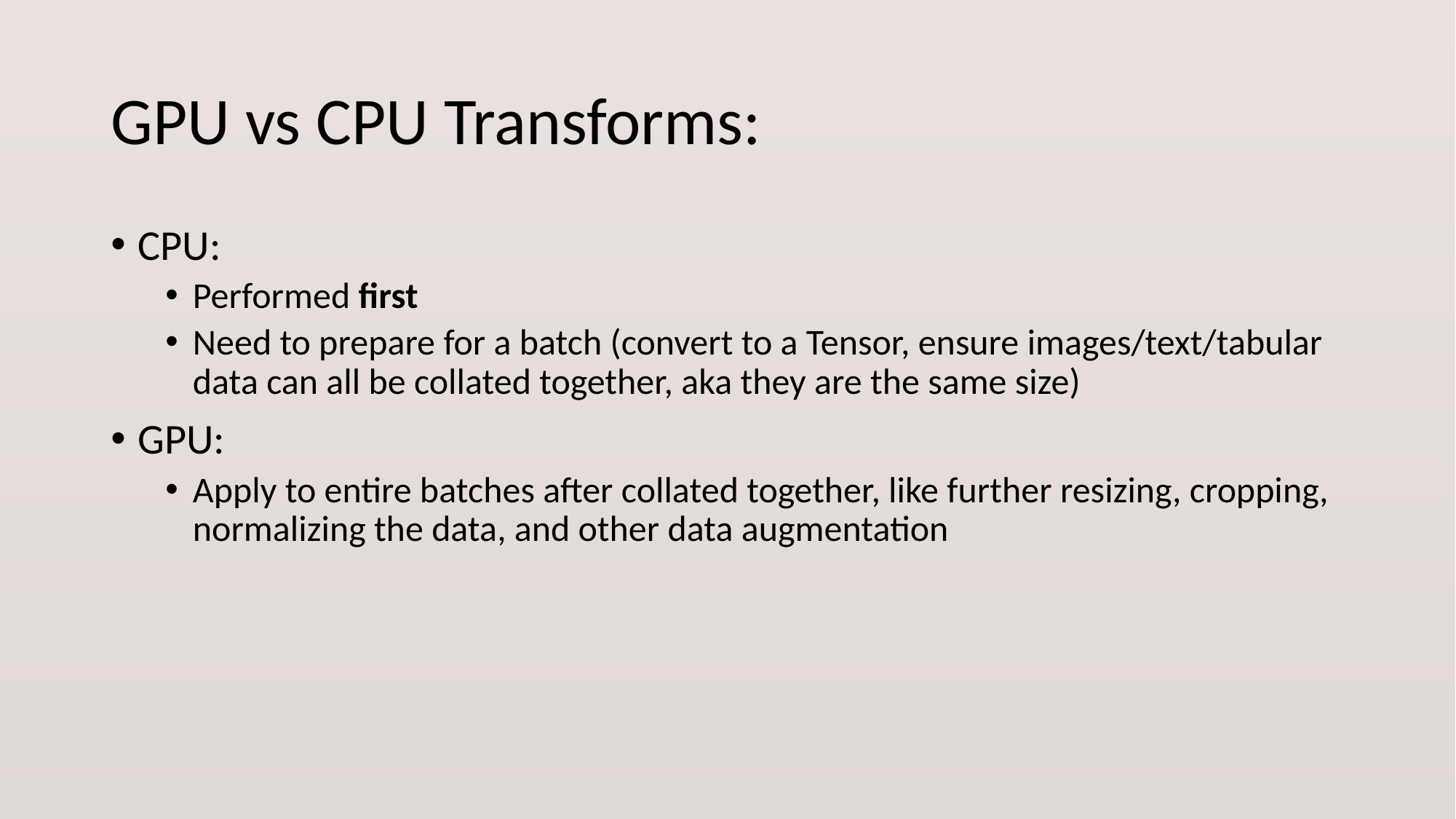

# GPU vs CPU Transforms:
CPU:
Performed first
Need to prepare for a batch (convert to a Tensor, ensure images/text/tabular data can all be collated together, aka they are the same size)
GPU:
Apply to entire batches after collated together, like further resizing, cropping, normalizing the data, and other data augmentation